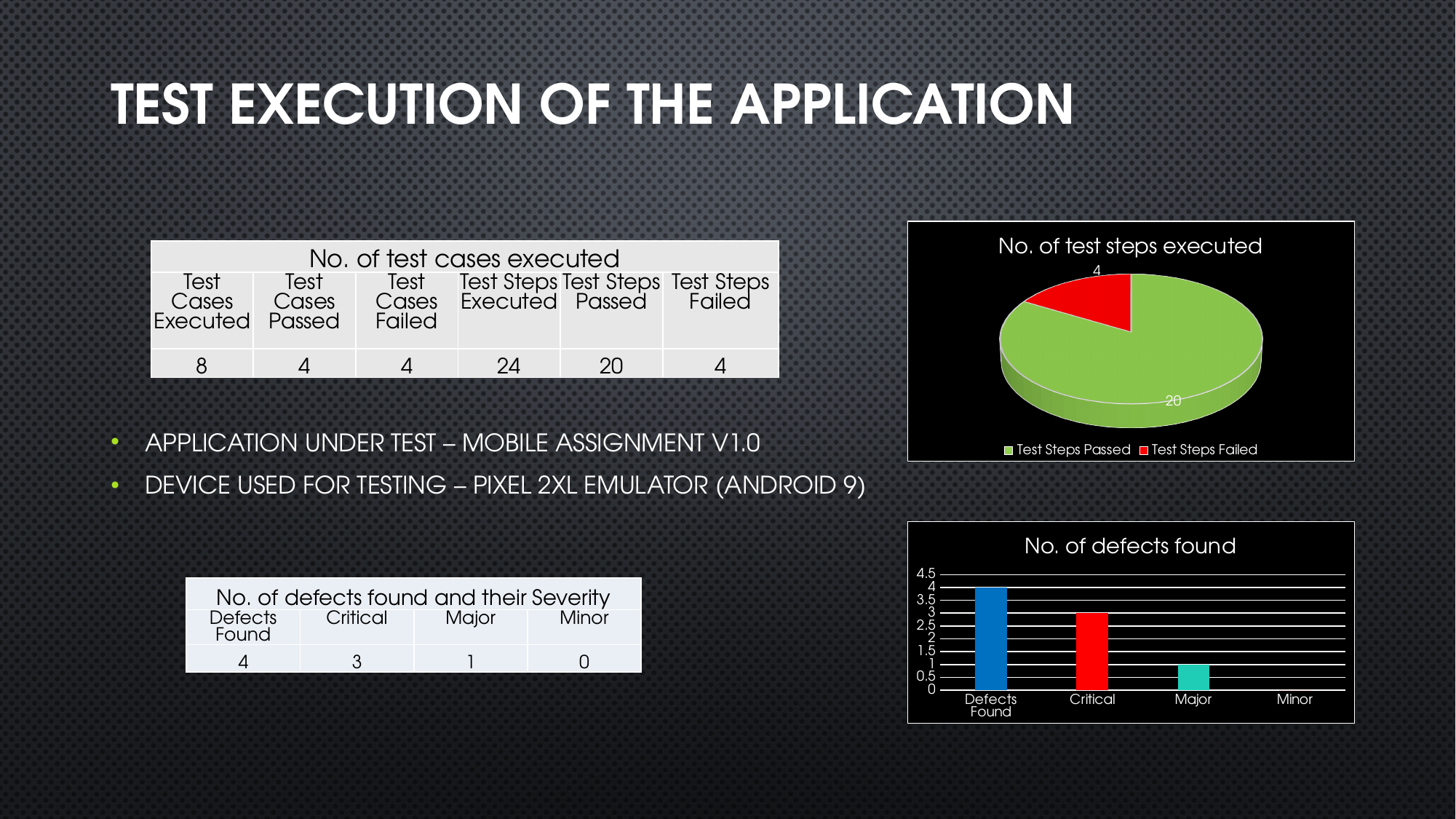

# Test Execution of the application

Application Under Test – Mobile Assignment v1.0
Device used for testing – Pixel 2XL Emulator (Android 9)

[unsupported chart]

| No. of test cases executed |  |  |  |  |  |
| --- | --- | --- | --- | --- | --- |
| Test Cases Executed | Test Cases Passed | Test Cases Failed | Test Steps Executed | Test Steps Passed | Test Steps Failed |
| 8 | 4 | 4 | 24 | 20 | 4 |

### Chart: No. of defects found

| Category |  |
|---|---|
| Defects Found | 4.0 |
| Critical | 3.0 |
| Major | 1.0 |
| Minor | 0.0 |
| No. of defects found and their Severity |  |  |  |
| --- | --- | --- | --- |
| Defects Found | Critical | Major | Minor |
| 4 | 3 | 1 | 0 |